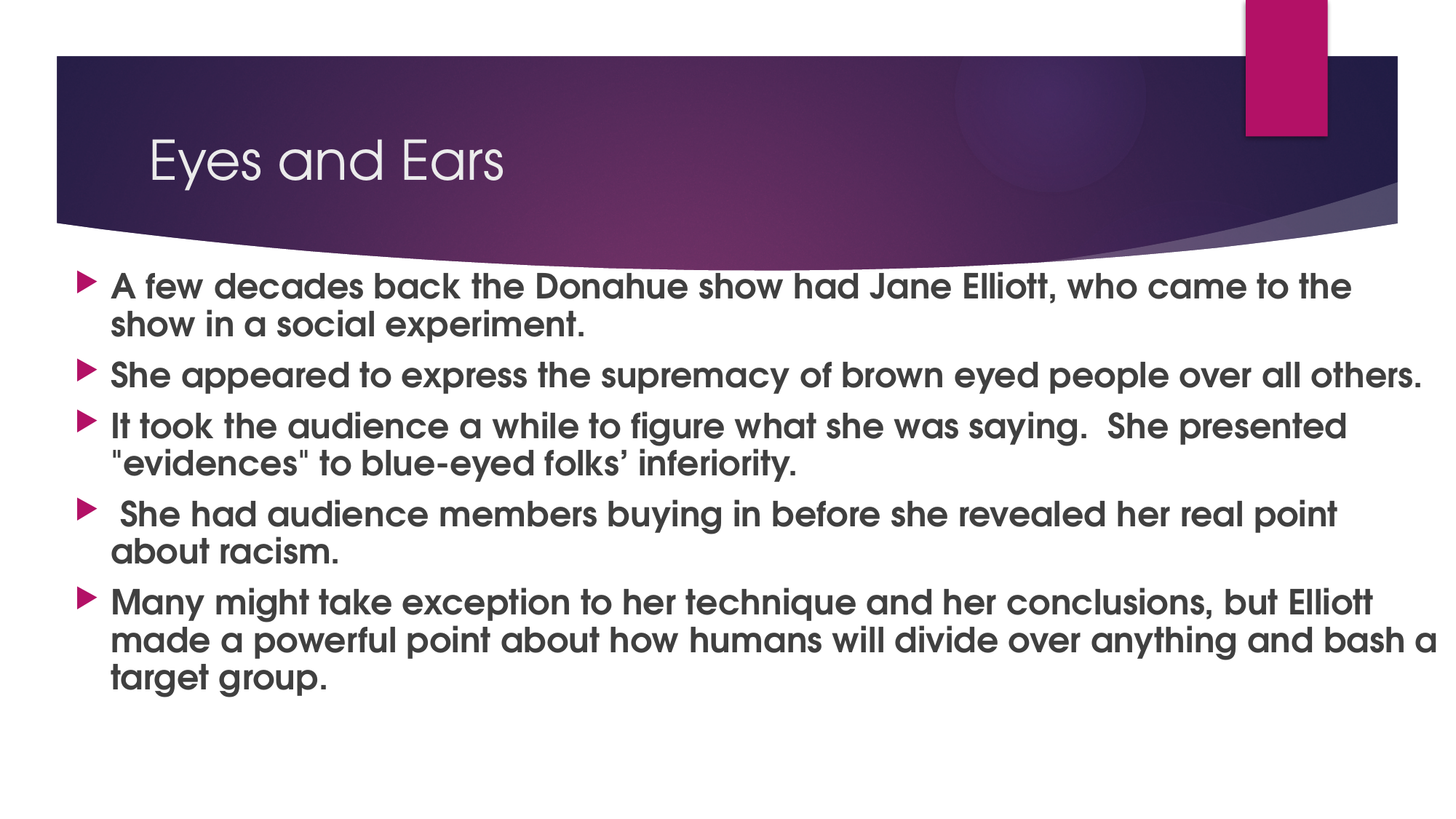

# Eyes and Ears
A few decades back the Donahue show had Jane Elliott, who came to the show in a social experiment.
She appeared to express the supremacy of brown eyed people over all others.
It took the audience a while to figure what she was saying.  She presented "evidences" to blue-eyed folks’ inferiority.
 She had audience members buying in before she revealed her real point about racism.
Many might take exception to her technique and her conclusions, but Elliott made a powerful point about how humans will divide over anything and bash a target group.